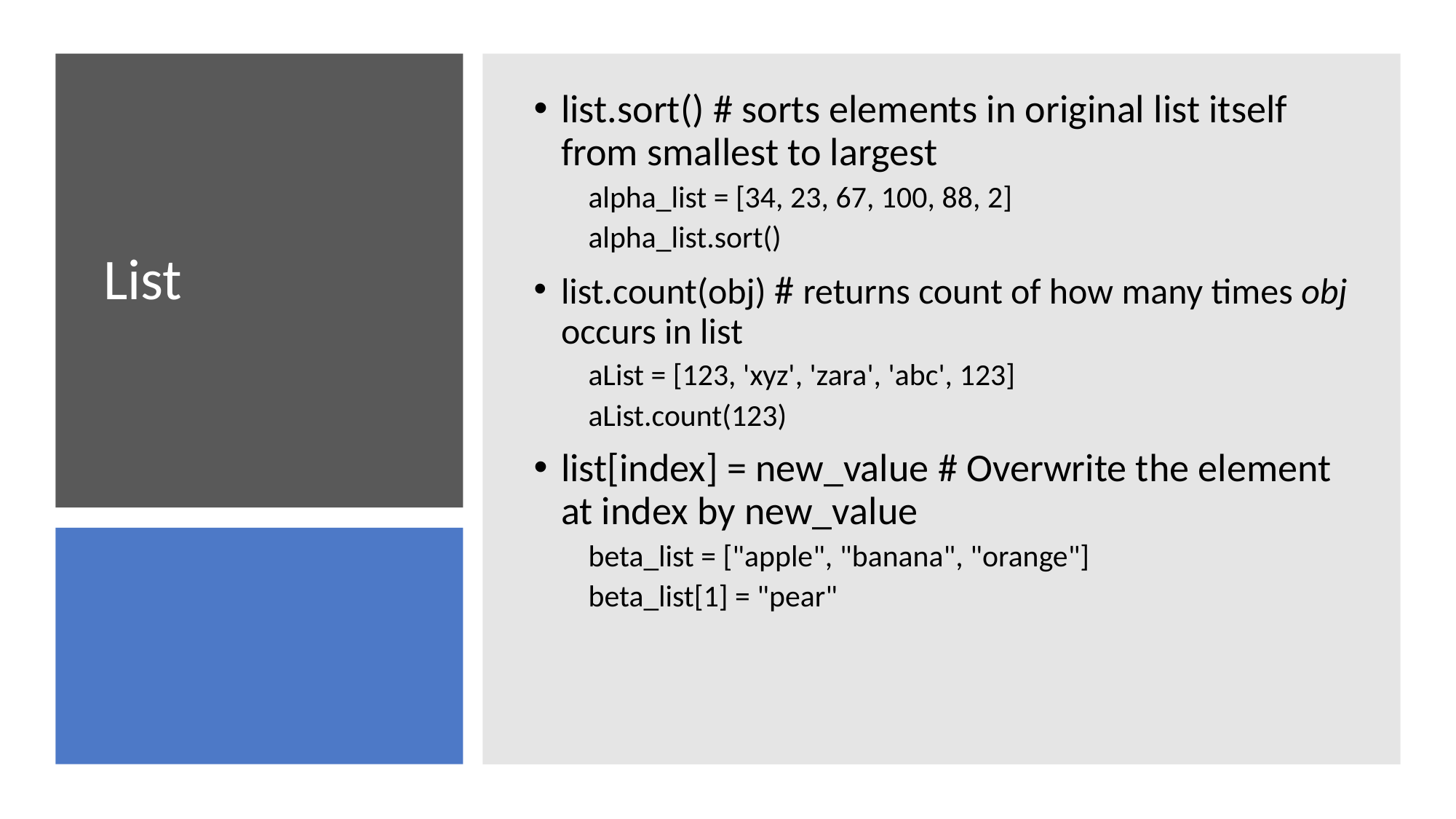

list.sort() # sorts elements in original list itself from smallest to largest
alpha_list = [34, 23, 67, 100, 88, 2]
alpha_list.sort()
list.count(obj) # returns count of how many times obj occurs in list
aList = [123, 'xyz', 'zara', 'abc', 123]
aList.count(123)
list[index] = new_value # Overwrite the element at index by new_value
beta_list = ["apple", "banana", "orange"]
beta_list[1] = "pear"

# List